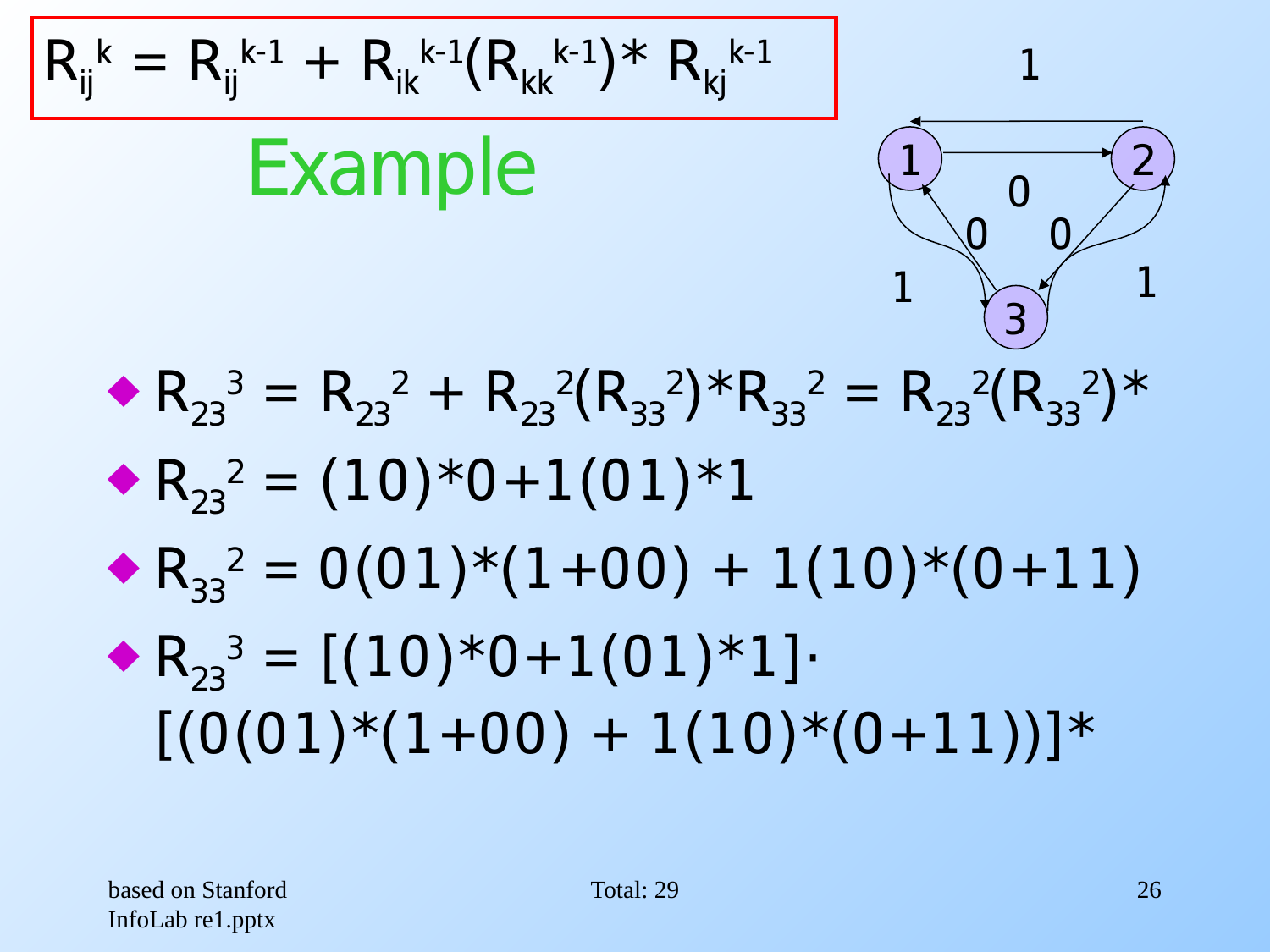

Rijk = Rijk-1 + Rikk-1(Rkkk-1)* Rkjk-1
1
1
2

0

0
0
1
1
3
# Example
R233 = R232 + R232(R332)*R332 = R232(R332)*
R232 = (10)*0+1(01)*1
R332 = 0(01)*(1+00) + 1(10)*(0+11)
R233 = [(10)*0+1(01)*1]∙ [(0(01)*(1+00) + 1(10)*(0+11))]*
based on Stanford InfoLab re1.pptx
Total: 29
26